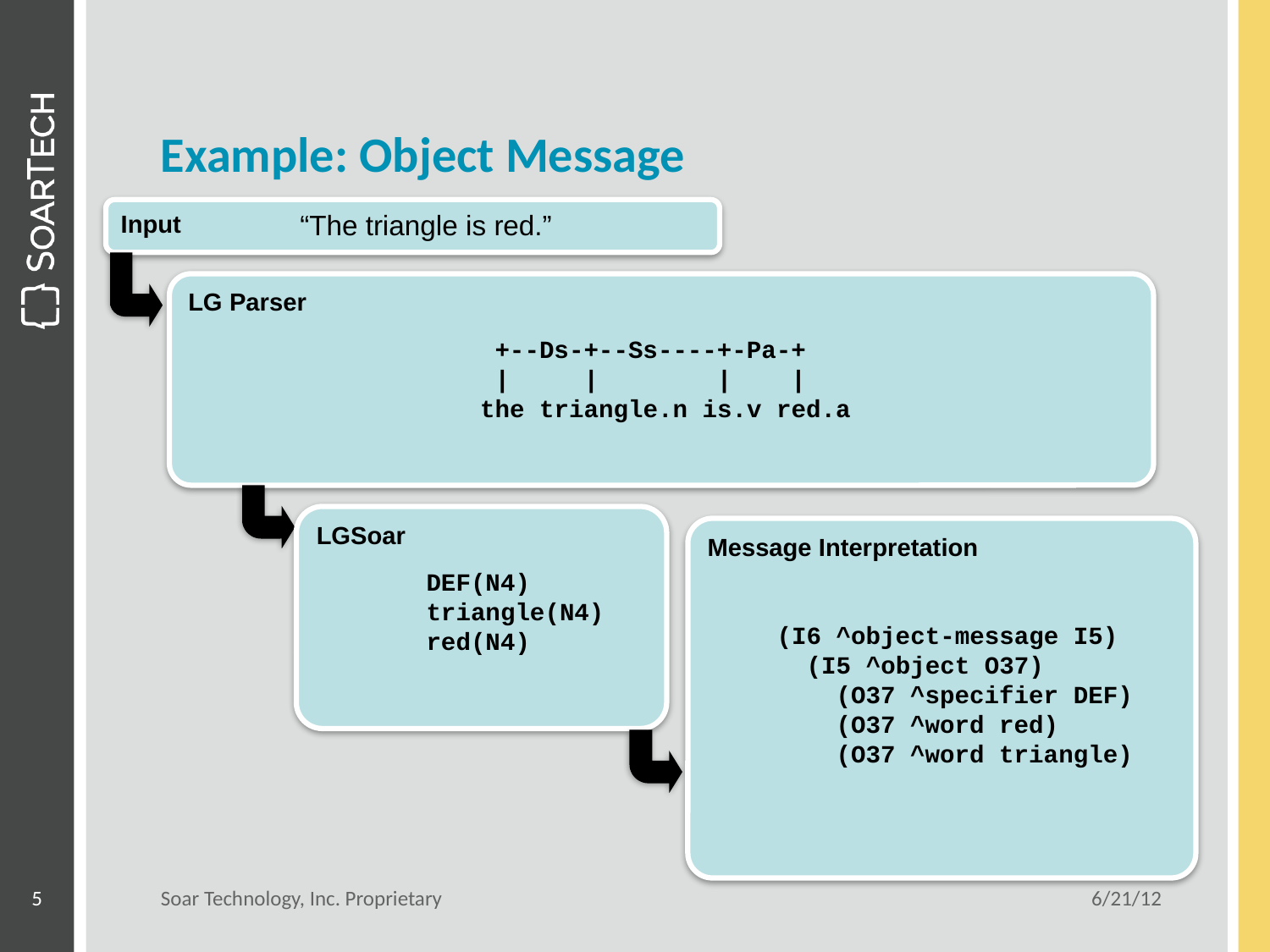

# Example: Object Message
Input
“The triangle is red.”

LG Parser
 +--Ds-+--Ss----+-Pa-+
 |     |        |    |
the triangle.n is.v red.a

LGSoar
DEF(N4)
triangle(N4)
red(N4)
Message Interpretation
(I6 ^object-message I5)
  (I5 ^object O37)
    (O37 ^specifier DEF)
    (O37 ^word red)
    (O37 ^word triangle)

5
Soar Technology, Inc. Proprietary
6/21/12